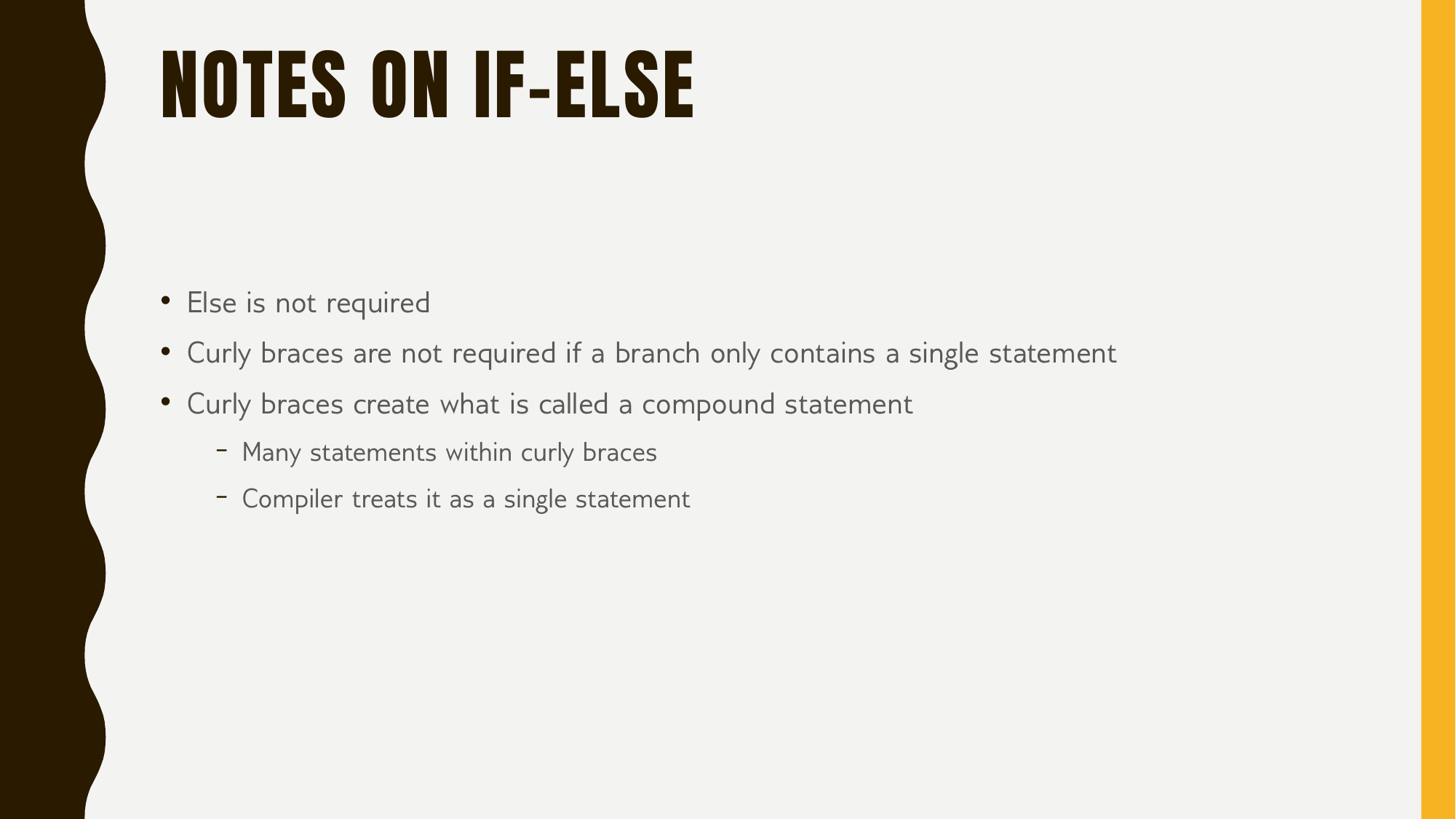

# Notes on if-else
Else is not required
Curly braces are not required if a branch only contains a single statement
Curly braces create what is called a compound statement
Many statements within curly braces
Compiler treats it as a single statement